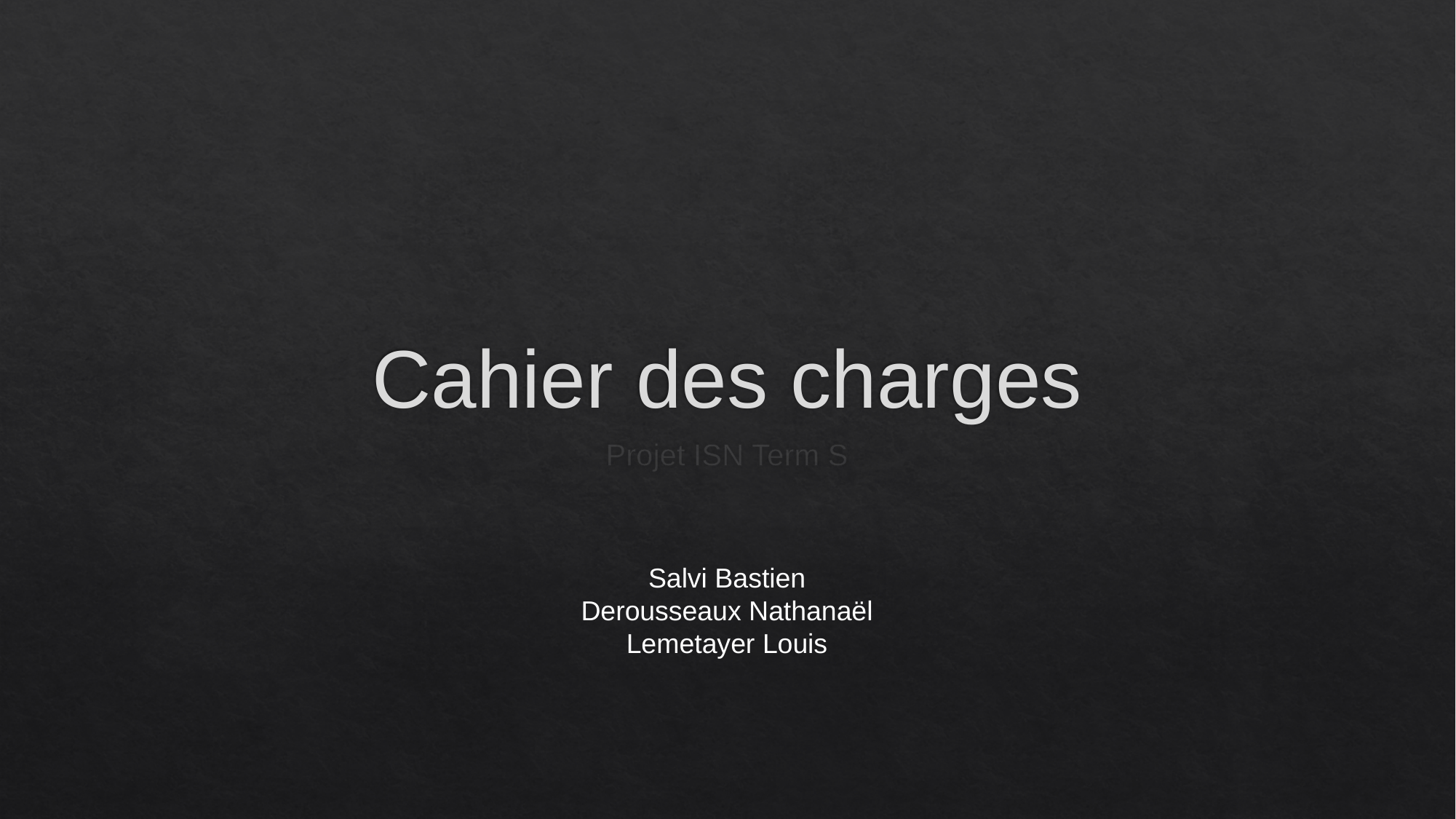

# Cahier des charges
Projet ISN Term S
Salvi Bastien
Derousseaux Nathanaël
Lemetayer Louis